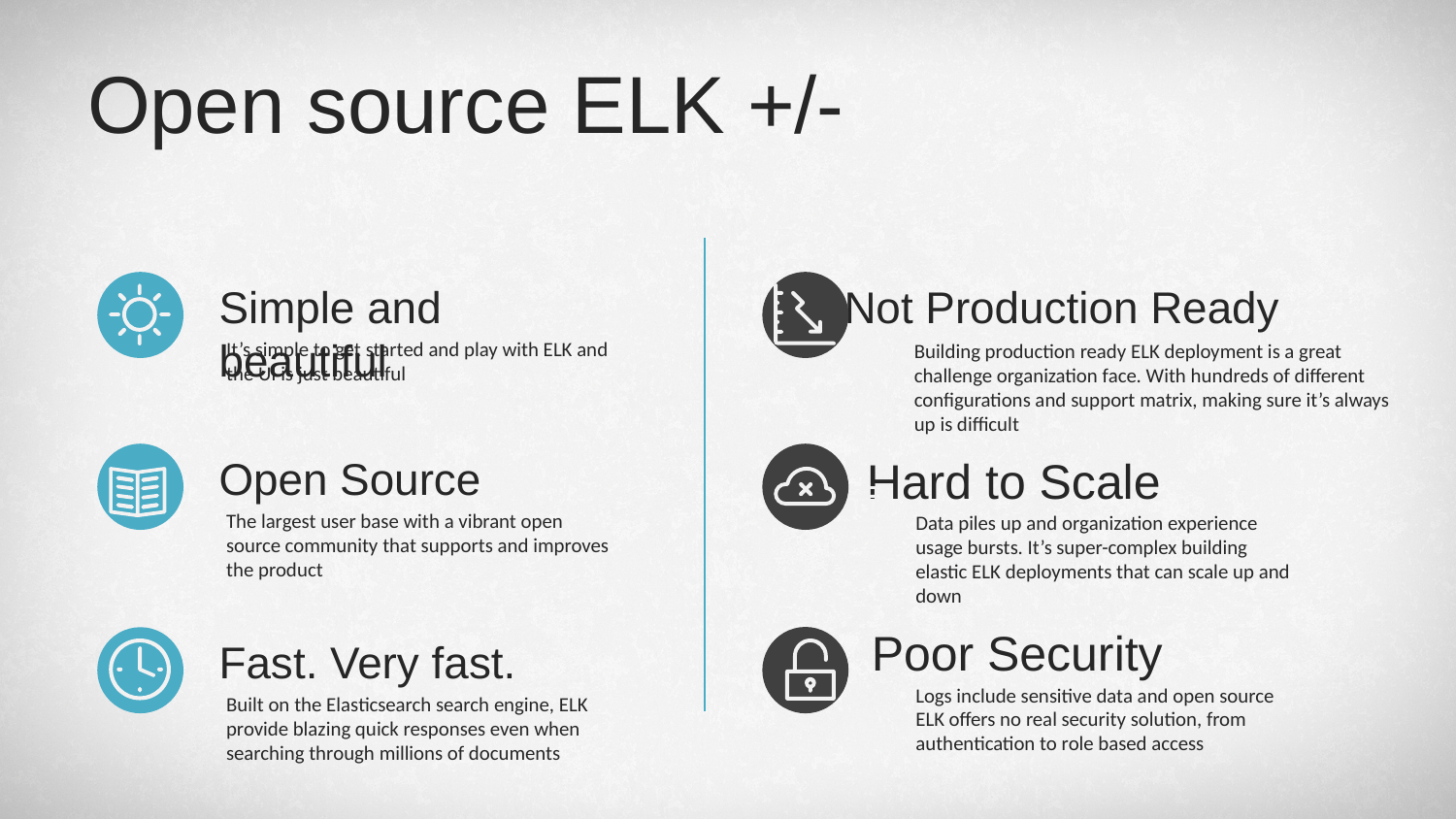

# Open source ELK +/-

Simple and beautiful

It’s simple to get started and play with ELK and the UI is just beautiful

Not Production Ready

Building production ready ELK deployment is a great challenge organization face. With hundreds of different configurations and support matrix, making sure it’s always up is difficult

Open Source

The largest user base with a vibrant open source community that supports and improves the product

Hard to Scale

Data piles up and organization experience usage bursts. It’s super-complex building elastic ELK deployments that can scale up and down

Poor Security

Logs include sensitive data and open source ELK offers no real security solution, from authentication to role based access

Fast. Very fast.

Built on the Elasticsearch search engine, ELK provide blazing quick responses even when searching through millions of documents